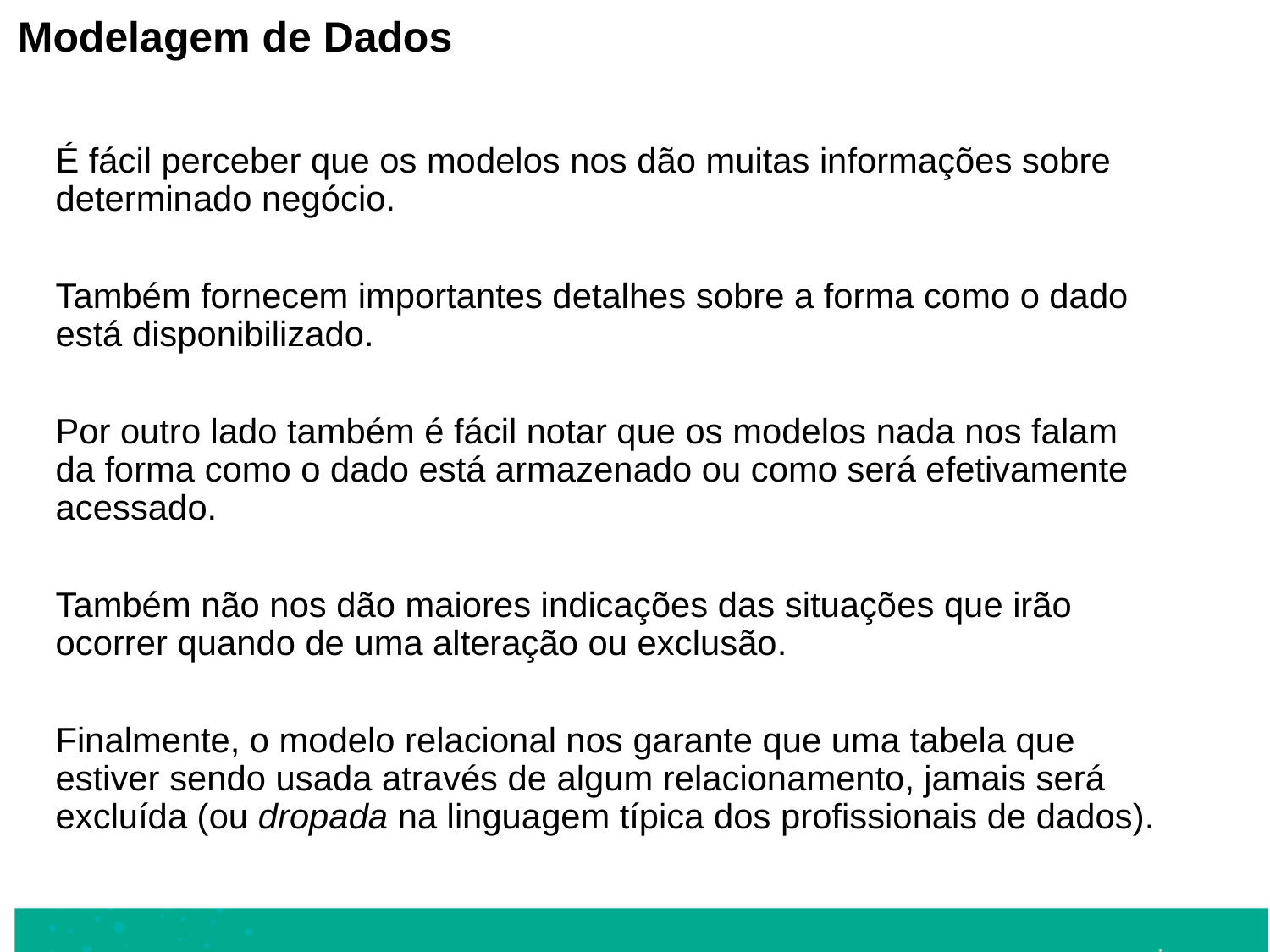

Modelagem de Dados
É fácil perceber que os modelos nos dão muitas informações sobre determinado negócio.

Também fornecem importantes detalhes sobre a forma como o dado está disponibilizado.

Por outro lado também é fácil notar que os modelos nada nos falam da forma como o dado está armazenado ou como será efetivamente acessado.

Também não nos dão maiores indicações das situações que irão ocorrer quando de uma alteração ou exclusão.

Finalmente, o modelo relacional nos garante que uma tabela que estiver sendo usada através de algum relacionamento, jamais será excluída (ou dropada na linguagem típica dos profissionais de dados).

32